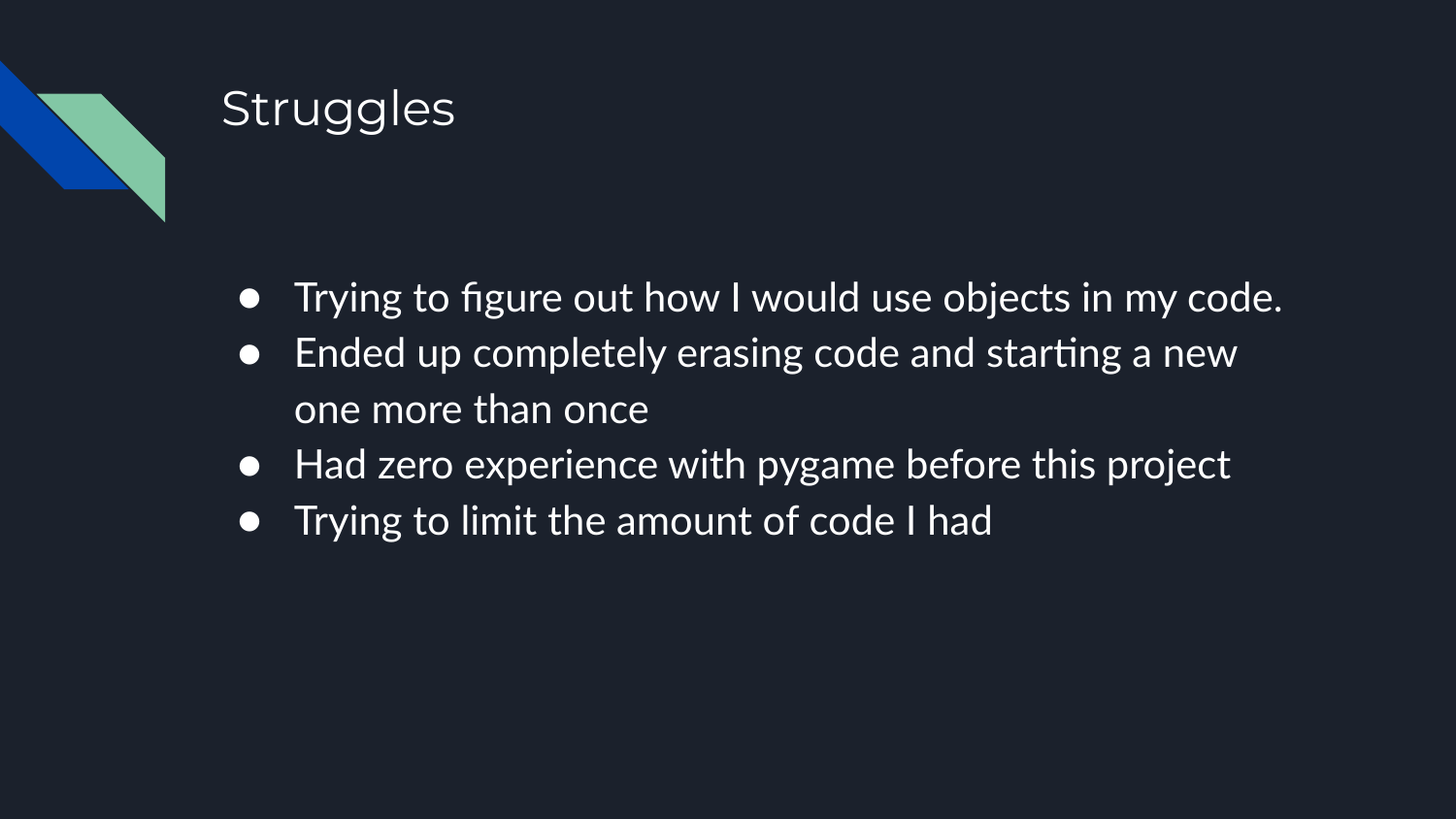

# Struggles
Trying to figure out how I would use objects in my code.
Ended up completely erasing code and starting a new one more than once
Had zero experience with pygame before this project
Trying to limit the amount of code I had